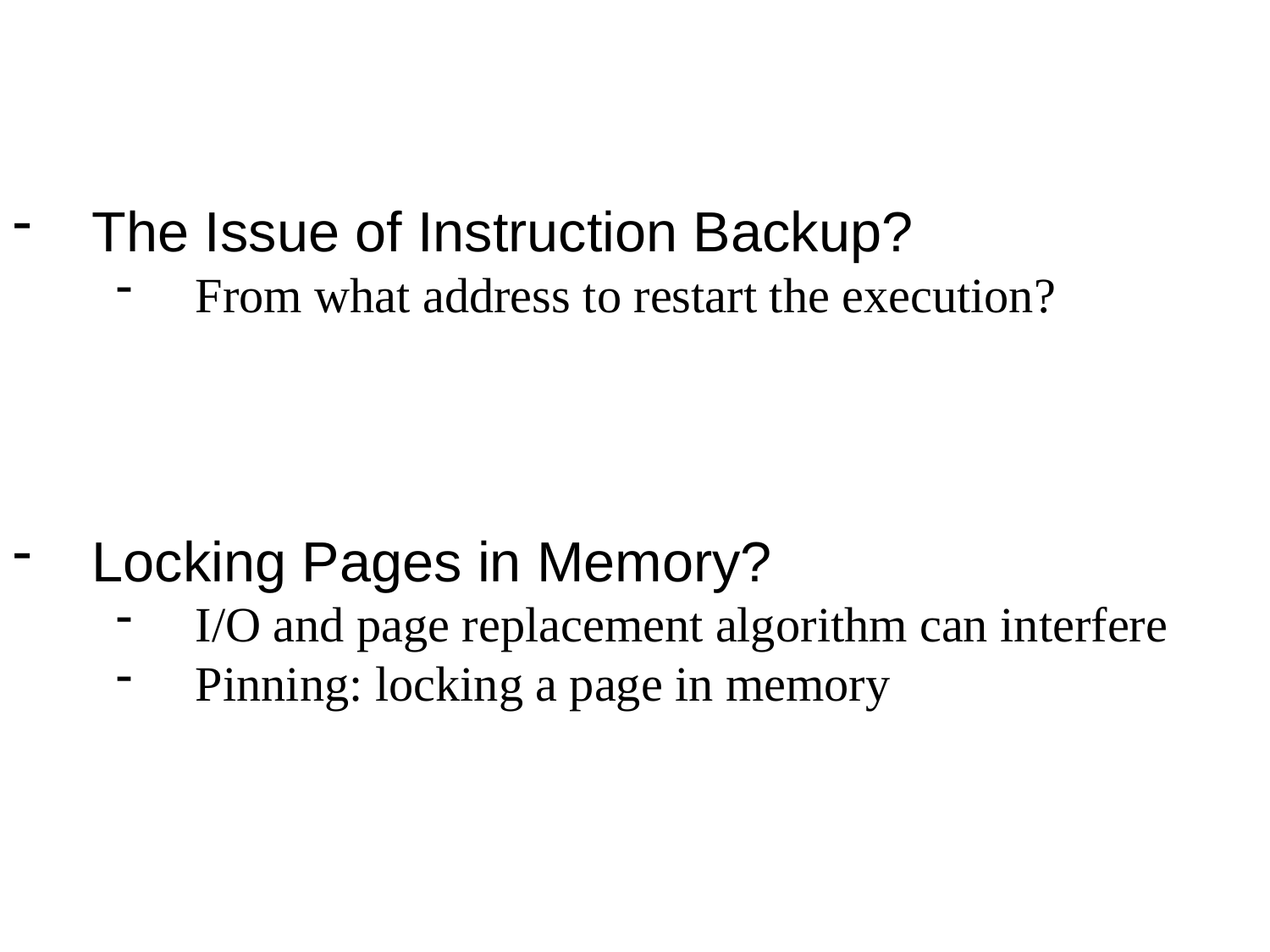

The Issue of Instruction Backup?
From what address to restart the execution?

Locking Pages in Memory?
I/O and page replacement algorithm can interfere
Pinning: locking a page in memory